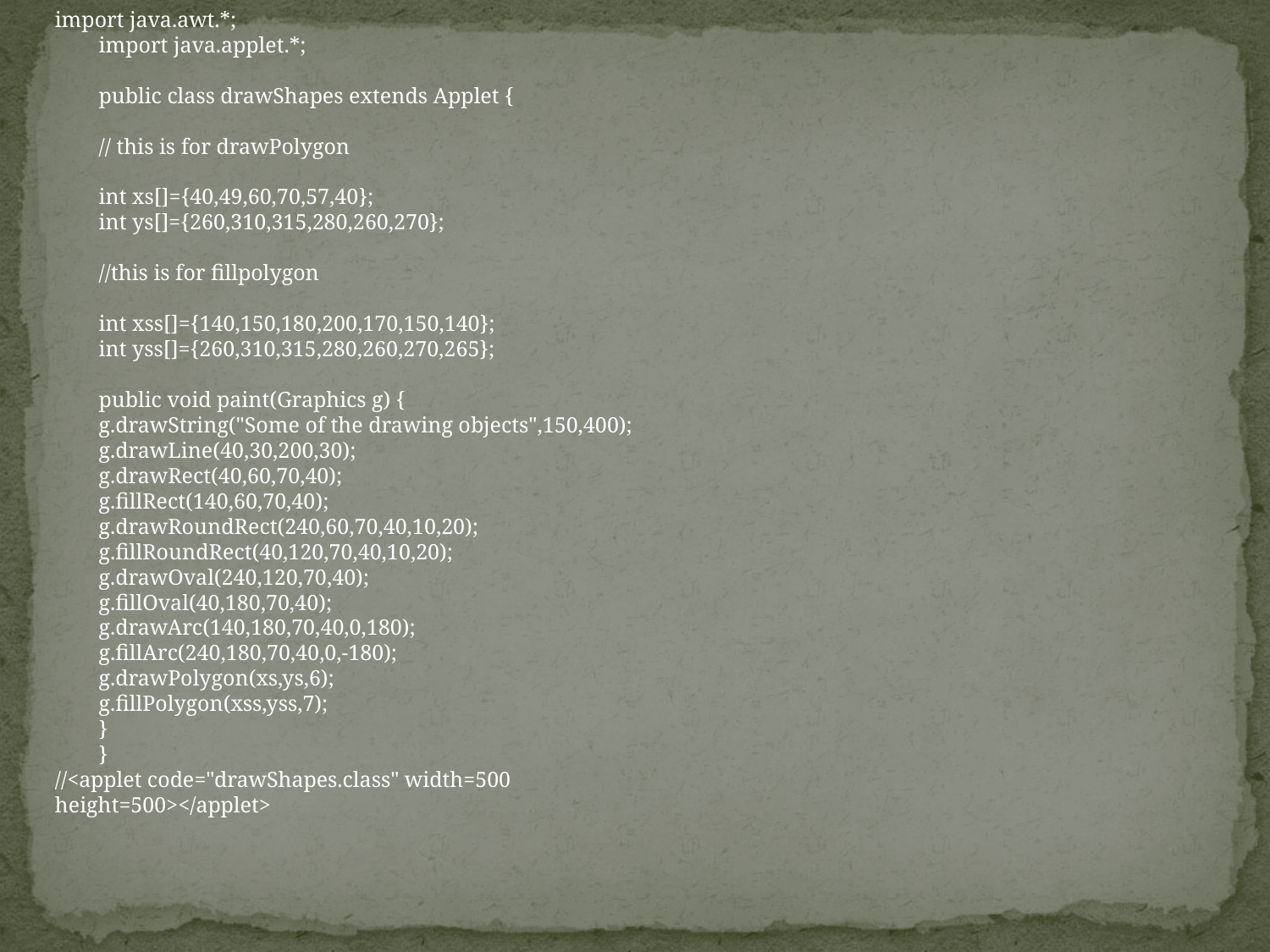

import java.awt.*;
        import java.applet.*;

        public class drawShapes extends Applet {

        // this is for drawPolygon

        int xs[]={40,49,60,70,57,40};
        int ys[]={260,310,315,280,260,270};

        //this is for fillpolygon

        int xss[]={140,150,180,200,170,150,140};
        int yss[]={260,310,315,280,260,270,265};

        public void paint(Graphics g) {
        g.drawString("Some of the drawing objects",150,400);
        g.drawLine(40,30,200,30);
        g.drawRect(40,60,70,40);
        g.fillRect(140,60,70,40);
        g.drawRoundRect(240,60,70,40,10,20);
        g.fillRoundRect(40,120,70,40,10,20);
        g.drawOval(240,120,70,40);
        g.fillOval(40,180,70,40);
        g.drawArc(140,180,70,40,0,180);
        g.fillArc(240,180,70,40,0,-180);
        g.drawPolygon(xs,ys,6);
        g.fillPolygon(xss,yss,7);
        }
        }
//<applet code="drawShapes.class" width=500 height=500></applet>